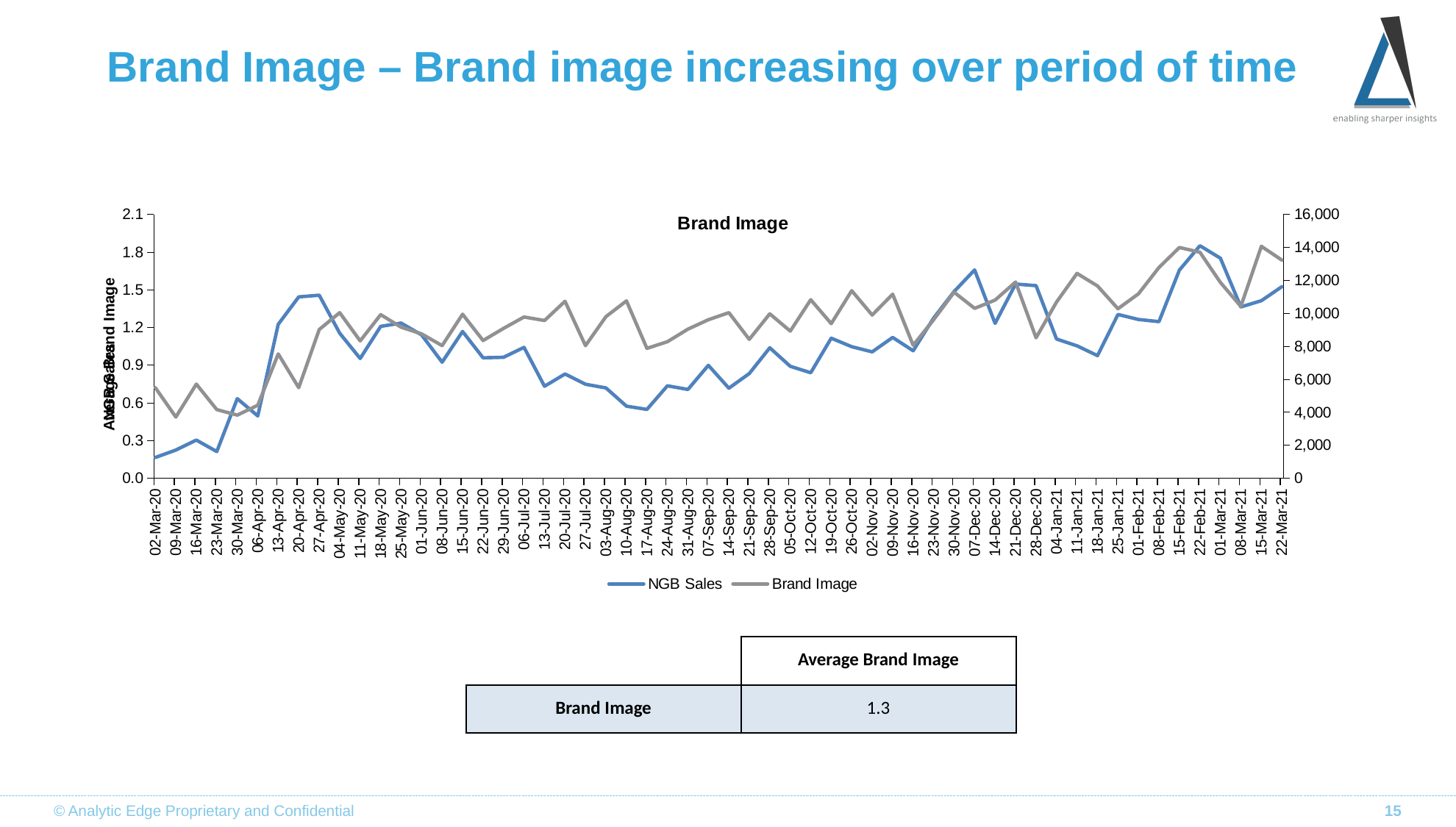

# Brand Image – Brand image increasing over period of time

### Chart: Brand Image

| Category | NGB Sales | Brand Image |
|---|---|---|
| 43892 | 1262.0 | 0.721875 |
| 43899 | 1713.0 | 0.4875000000000001 |
| 43906 | 2319.0 | 0.7499999999999999 |
| 43913 | 1621.0 | 0.5468749999999999 |
| 43920 | 4831.0 | 0.503125 |
| 43927 | 3783.0 | 0.58125 |
| 43934 | 9340.0 | 0.9906249999999998 |
| 43941 | 11005.0 | 0.7218749999999999 |
| 43948 | 11106.0 | 1.1843749999999997 |
| 43955 | 8805.0 | 1.31875 |
| 43962 | 7268.0 | 1.0937499999999998 |
| 43969 | 9216.0 | 1.303125 |
| 43976 | 9417.0 | 1.2031250000000002 |
| 43983 | 8697.0 | 1.15 |
| 43990 | 7043.0 | 1.05625 |
| 43997 | 8907.0 | 1.3062499999999997 |
| 44004 | 7310.0 | 1.096875 |
| 44011 | 7343.0 | 1.1937500000000003 |
| 44018 | 7944.0 | 1.2843749999999998 |
| 44025 | 5583.0 | 1.2562500000000003 |
| 44032 | 6328.0 | 1.4093750000000003 |
| 44039 | 5707.0 | 1.05625 |
| 44046 | 5483.0 | 1.2875 |
| 44053 | 4374.0 | 1.4125 |
| 44060 | 4176.0 | 1.034375 |
| 44067 | 5613.0 | 1.0875000000000004 |
| 44074 | 5392.0 | 1.1875 |
| 44081 | 6855.0 | 1.2625 |
| 44088 | 5467.0 | 1.3187499999999996 |
| 44095 | 6354.0 | 1.1062499999999997 |
| 44102 | 7918.0 | 1.3093749999999997 |
| 44109 | 6794.0 | 1.1718750000000002 |
| 44116 | 6404.0 | 1.421875 |
| 44123 | 8501.0 | 1.2312499999999995 |
| 44130 | 7983.0 | 1.4937500000000001 |
| 44137 | 7670.0 | 1.3 |
| 44144 | 8546.0 | 1.465625 |
| 44151 | 7736.0 | 1.0593749999999997 |
| 44158 | 9719.0 | 1.2624999999999997 |
| 44165 | 11330.0 | 1.48125 |
| 44172 | 12638.0 | 1.3531250000000004 |
| 44179 | 9398.0 | 1.4187500000000002 |
| 44186 | 11784.0 | 1.5625000000000002 |
| 44193 | 11686.0 | 1.11875 |
| 44200 | 8449.0 | 1.4031249999999997 |
| 44207 | 8037.0 | 1.6312499999999996 |
| 44214 | 7442.0 | 1.5312499999999998 |
| 44221 | 9939.0 | 1.35 |
| 44228 | 9634.0 | 1.46875 |
| 44235 | 9504.0 | 1.6781249999999999 |
| 44242 | 12632.0 | 1.8375000000000001 |
| 44249 | 14109.0 | 1.7999999999999994 |
| 44256 | 13350.0 | 1.5593749999999997 |
| 44263 | 10397.0 | 1.3687500000000006 |
| 44270 | 10773.0 | 1.846875 |
| 44277 | 11622.0 | 1.7375 |
|  | Average Brand Image |
| --- | --- |
| Brand Image | 1.3 |
© Analytic Edge Proprietary and Confidential
15